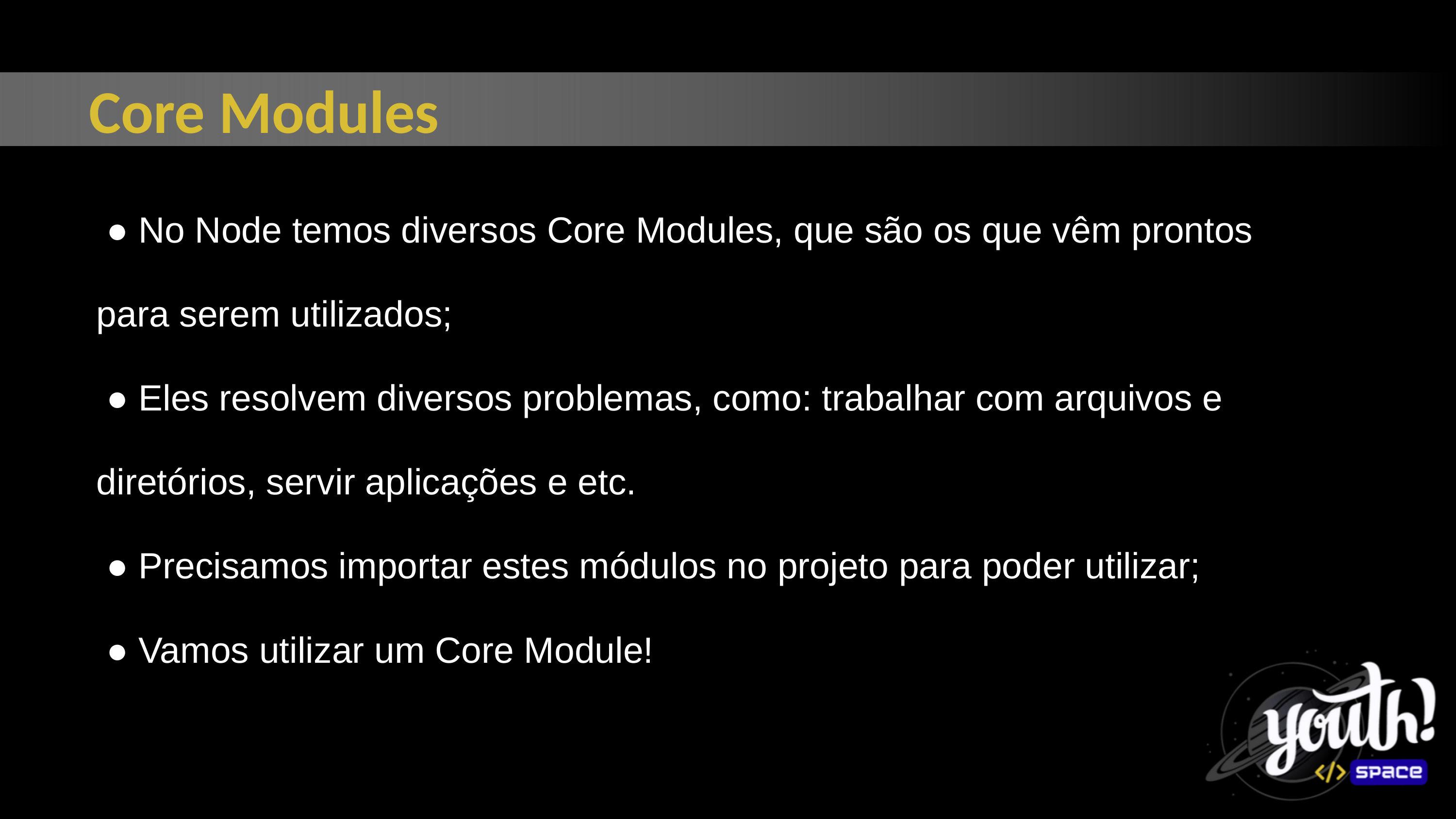

Core Modules

 ● No Node temos diversos Core Modules, que são os que vêm prontos
para serem utilizados;
 ● Eles resolvem diversos problemas, como: trabalhar com arquivos e
diretórios, servir aplicações e etc.
 ● Precisamos importar estes módulos no projeto para poder utilizar;
 ● Vamos utilizar um Core Module!